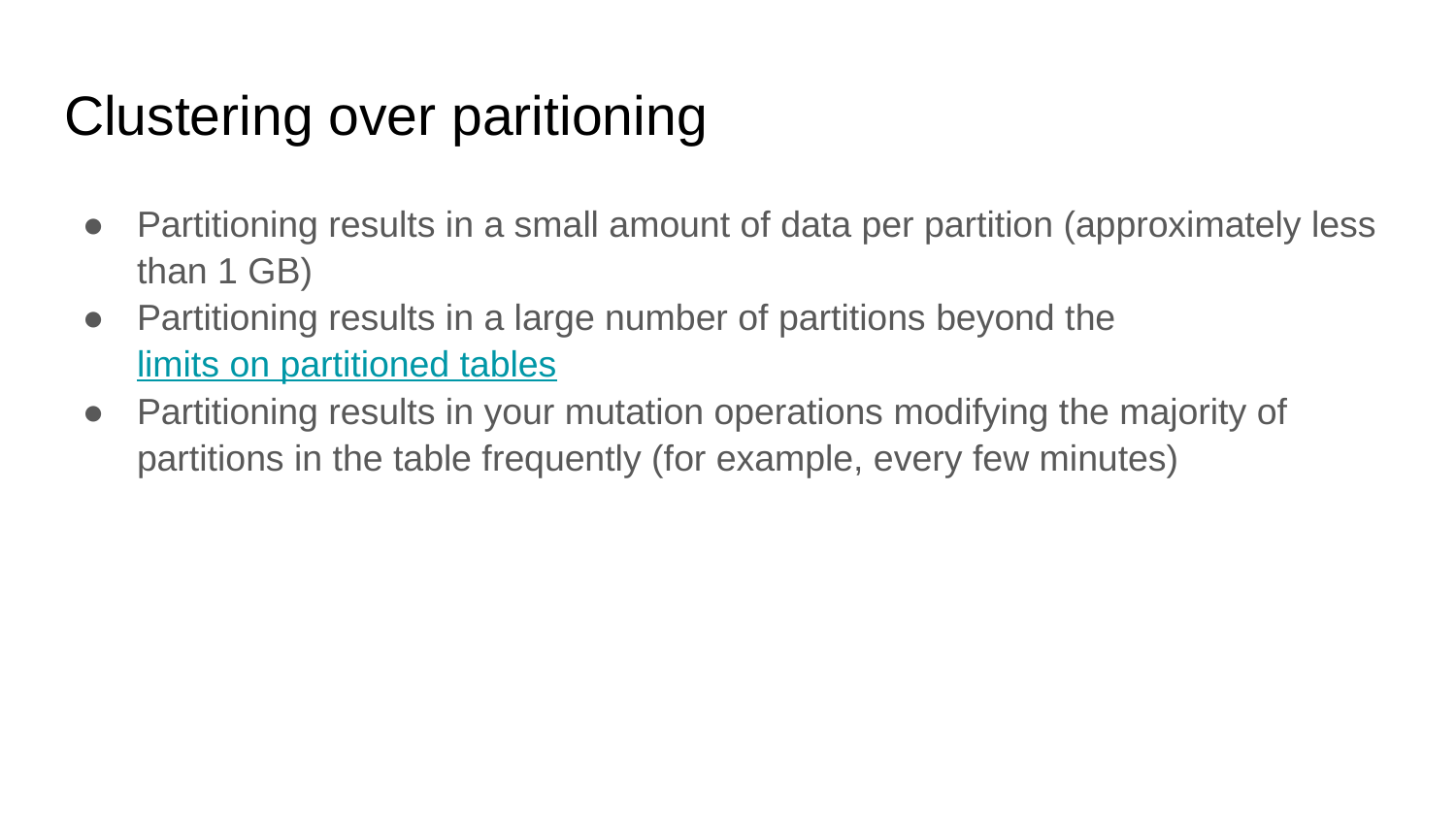

# Clustering over paritioning
Partitioning results in a small amount of data per partition (approximately less than 1 GB)
Partitioning results in a large number of partitions beyond the limits on partitioned tables
Partitioning results in your mutation operations modifying the majority of partitions in the table frequently (for example, every few minutes)